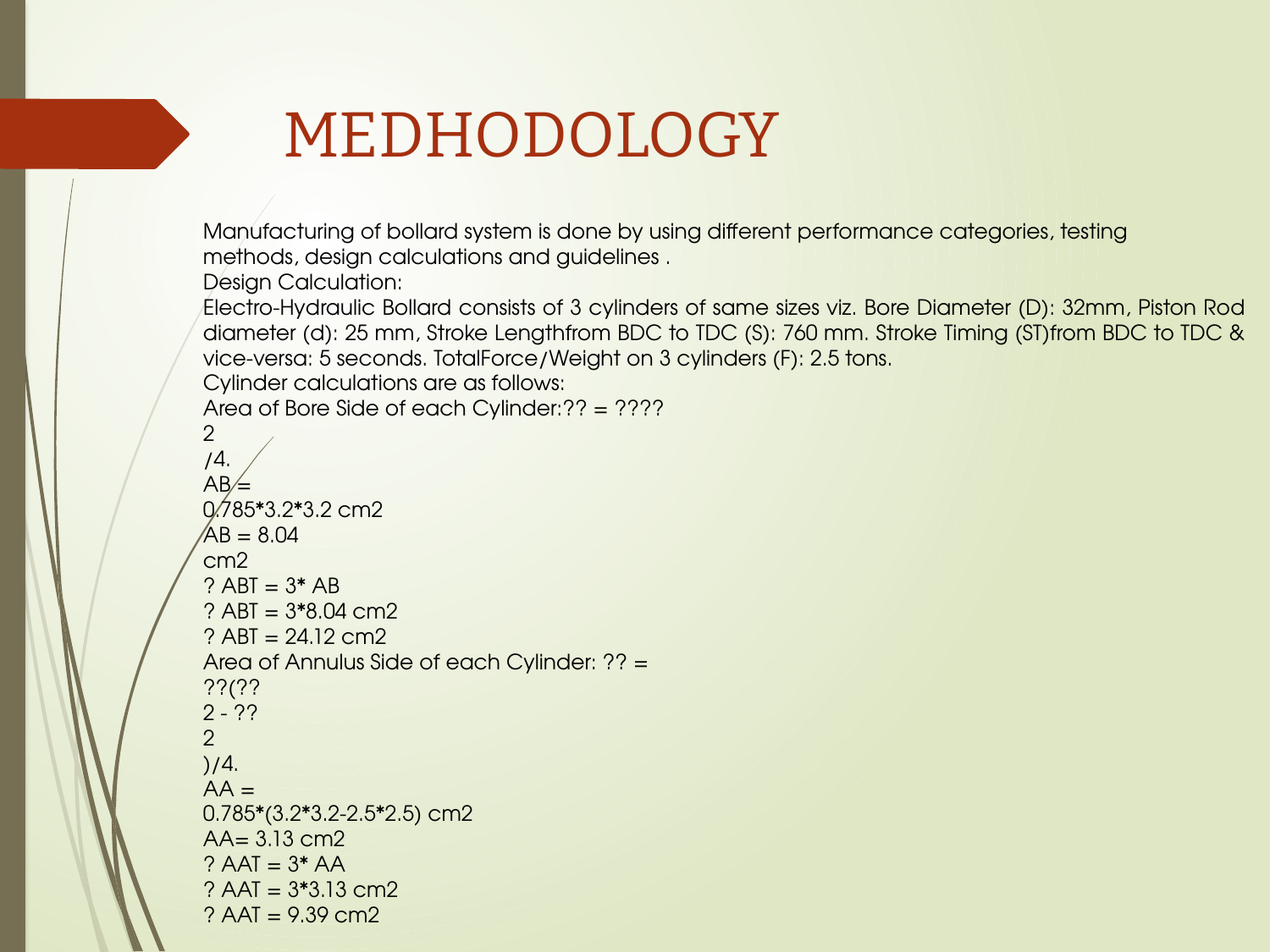

# MEDHODOLOGY
Manufacturing of bollard system is done by using different performance categories, testing
methods, design calculations and guidelines .
Design Calculation:
Electro-Hydraulic Bollard consists of 3 cylinders of same sizes viz. Bore Diameter (D): 32mm, Piston Rod diameter (d): 25 mm, Stroke Lengthfrom BDC to TDC (S): 760 mm. Stroke Timing (ST)from BDC to TDC & vice-versa: 5 seconds. TotalForce/Weight on 3 cylinders (F): 2.5 tons.
Cylinder calculations are as follows:
Area of Bore Side of each Cylinder:?? = ????
2
/4.
AB =
0.785*3.2*3.2 cm2
AB = 8.04
cm2
? ABT = 3* AB
? ABT = 3*8.04 cm2
? ABT = 24.12 cm2
Area of Annulus Side of each Cylinder: ?? =
??(??
2 - ??
2
)/4.
AA =
0.785*(3.2*3.2-2.5*2.5) cm2
AA= 3.13 cm2
? AAT = 3* AA
? AAT = 3*3.13 cm2
? AAT = 9.39 cm2